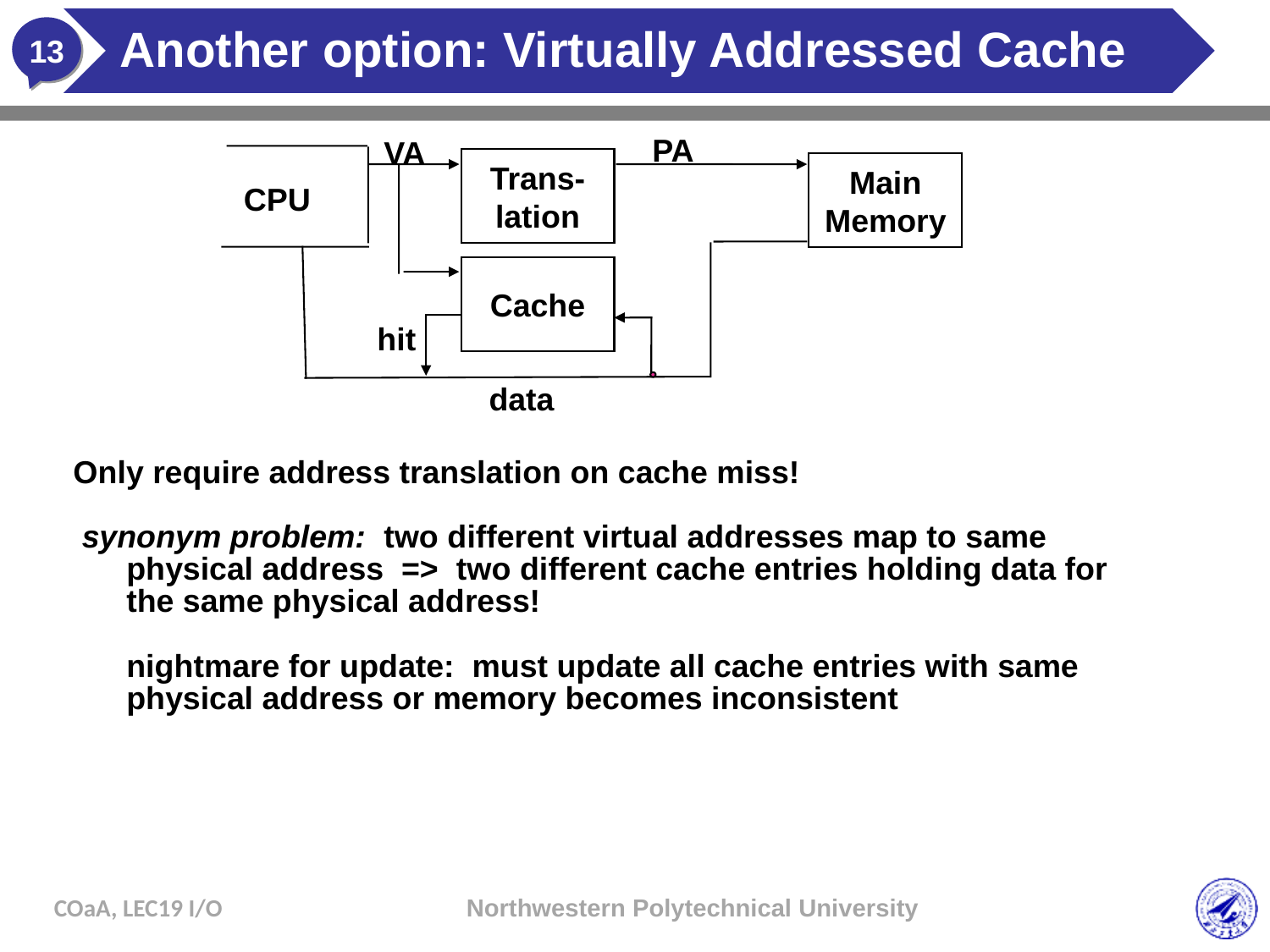

# Another option: Virtually Addressed Cache
PA
VA

Trans-
lation
Main
Memory

CPU

Cache

hit

data
Only require address translation on cache miss!

 synonym problem:  two different virtual addresses map to same
      physical address  =>  two different cache entries holding data for
      the same physical address!

      nightmare for update:  must update all cache entries with same
      physical address or memory becomes inconsistent

COaA, LEC19 I/O
Northwestern Polytechnical University